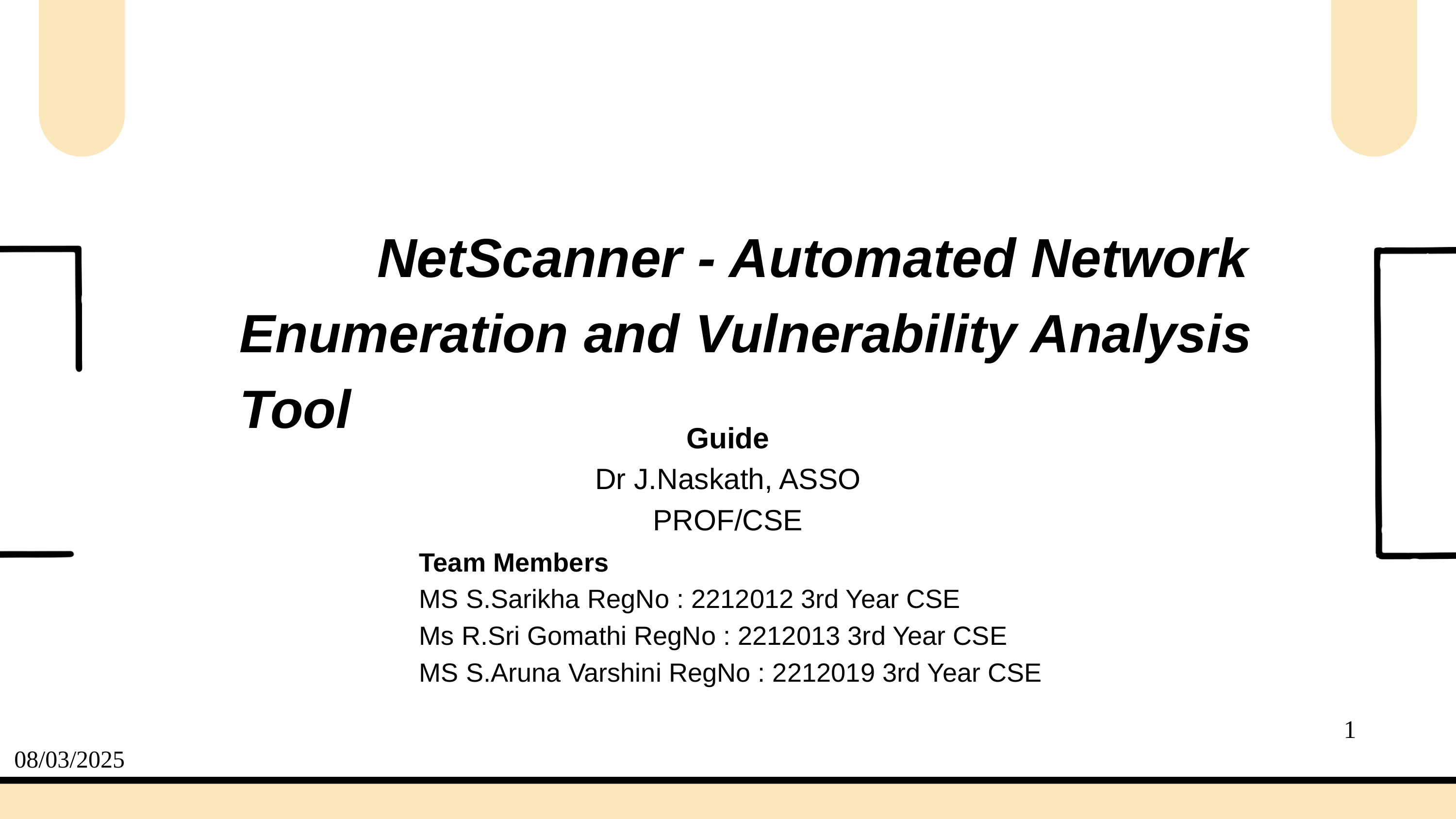

NetScanner - Automated Network
Enumeration and Vulnerability Analysis Tool

Guide
Dr J.Naskath, ASSO PROF/CSE
Team Members
MS S.Sarikha RegNo : 2212012 3rd Year CSE
Ms R.Sri Gomathi RegNo : 2212013 3rd Year CSE
MS S.Aruna Varshini RegNo : 2212019 3rd Year CSE
 1
08/03/2025